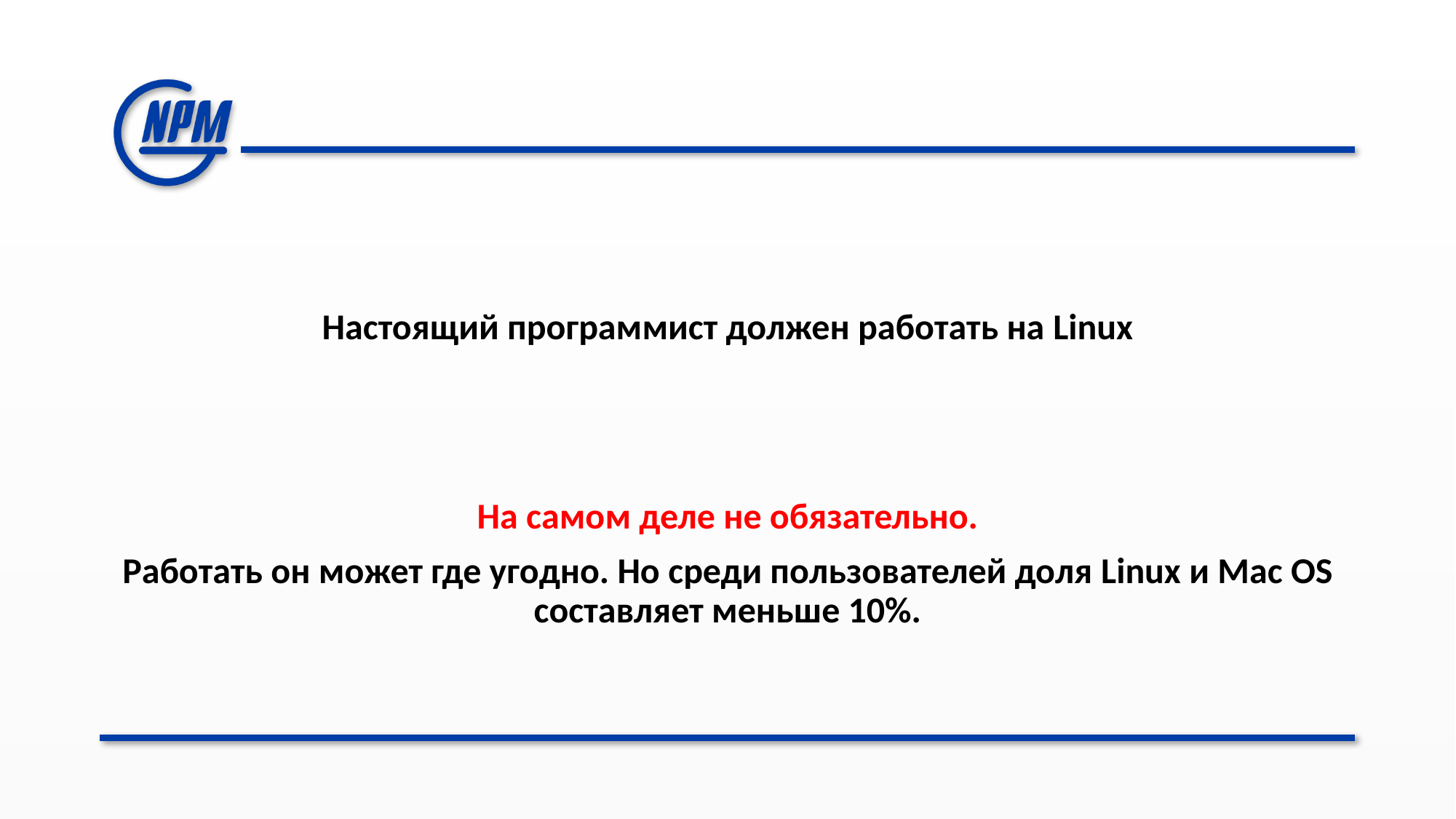

#
Настоящий программист должен работать на Linux
На самом деле не обязательно.
Работать он может где угодно. Но среди пользователей доля Linux и Mac OS составляет меньше 10%.